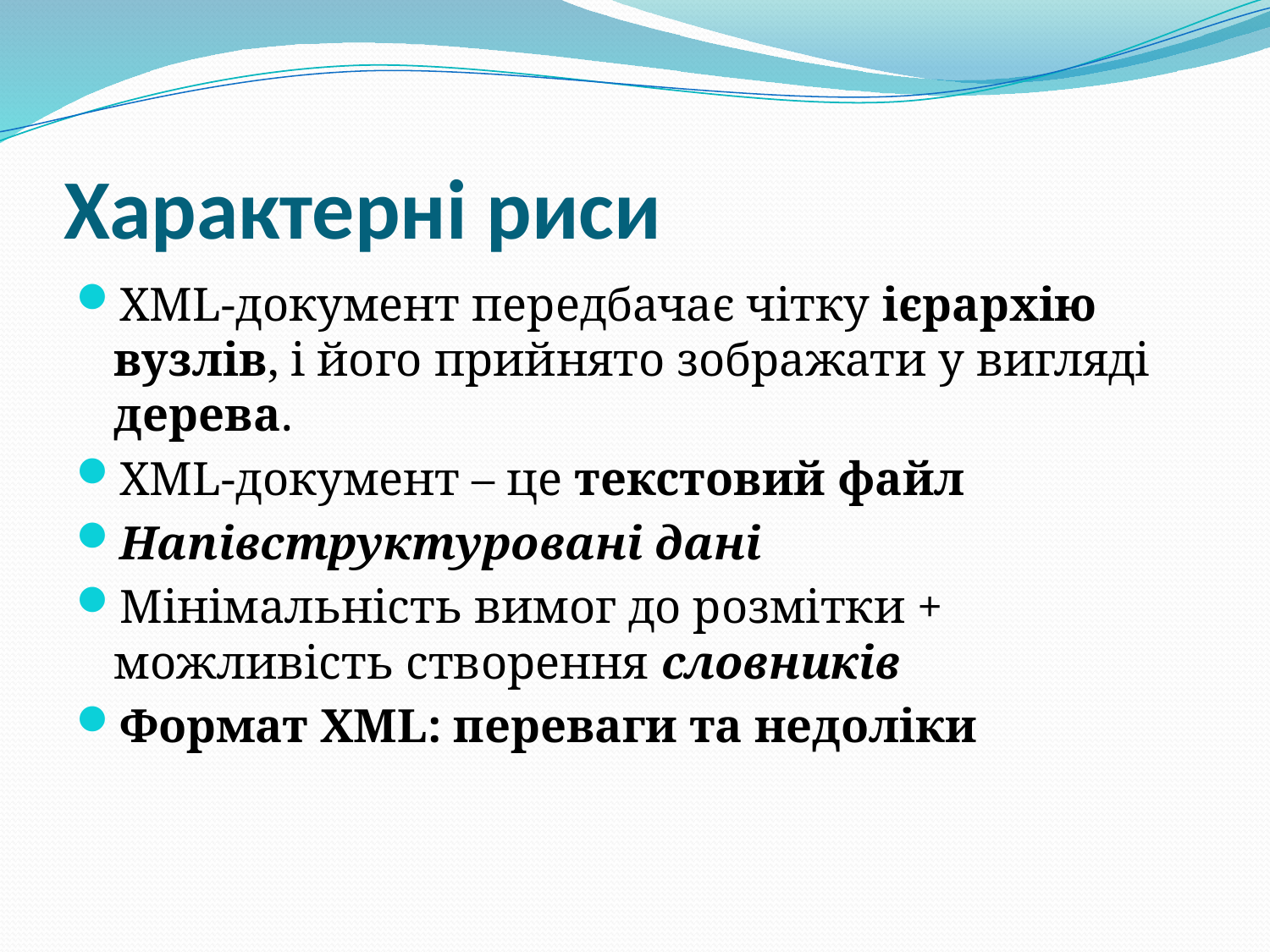

# Характерні риси
XML-документ передбачає чітку ієрархію вузлів, і його прийнято зображати у вигляді дерева.
XML-документ – це текстовий файл
Напівструктуровані дані
Мінімальність вимог до розмітки + можливість створення словників
Формат XML: переваги та недоліки